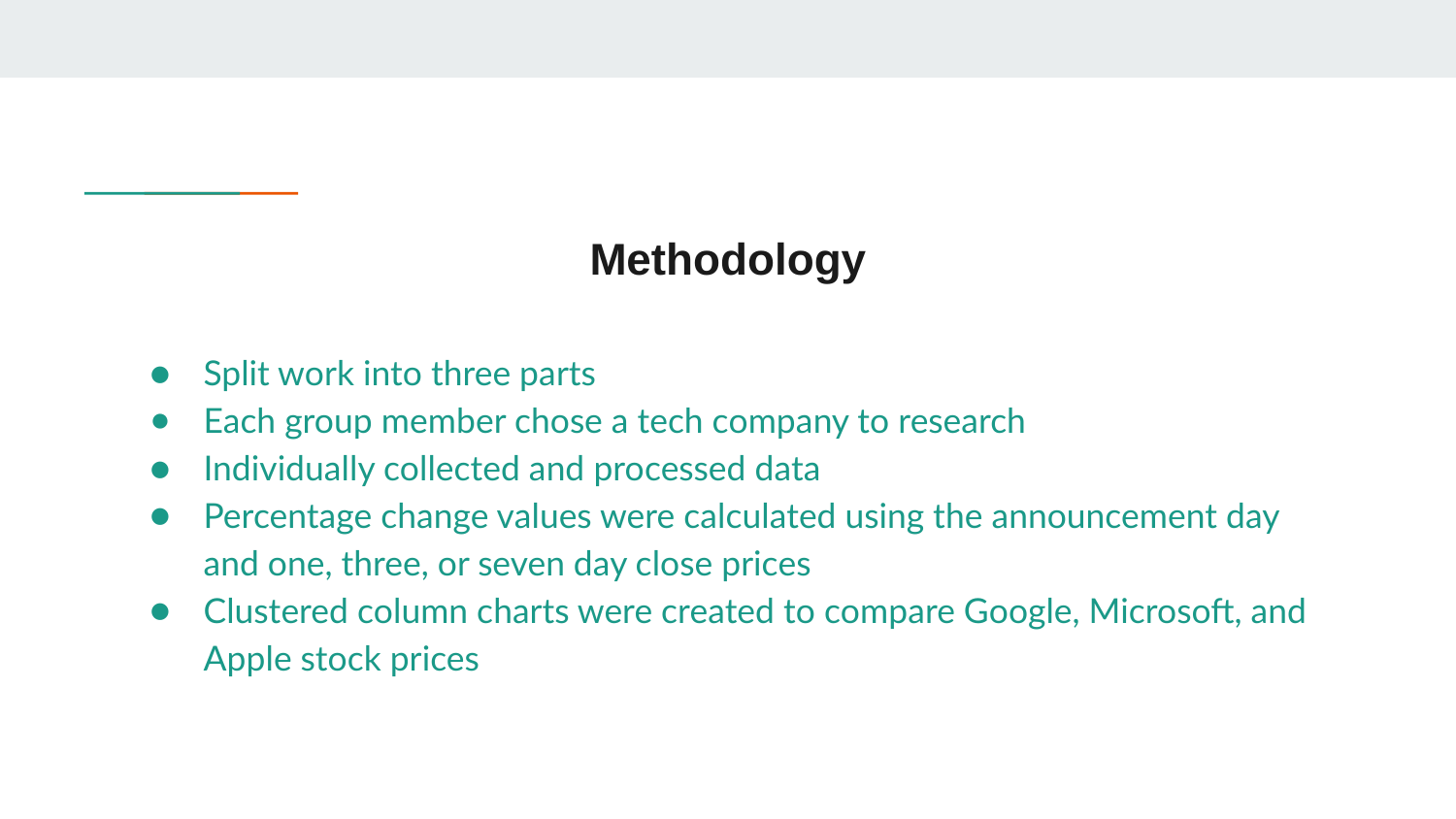

# Methodology
Split work into three parts
Each group member chose a tech company to research
Individually collected and processed data
Percentage change values were calculated using the announcement day and one, three, or seven day close prices
Clustered column charts were created to compare Google, Microsoft, and Apple stock prices